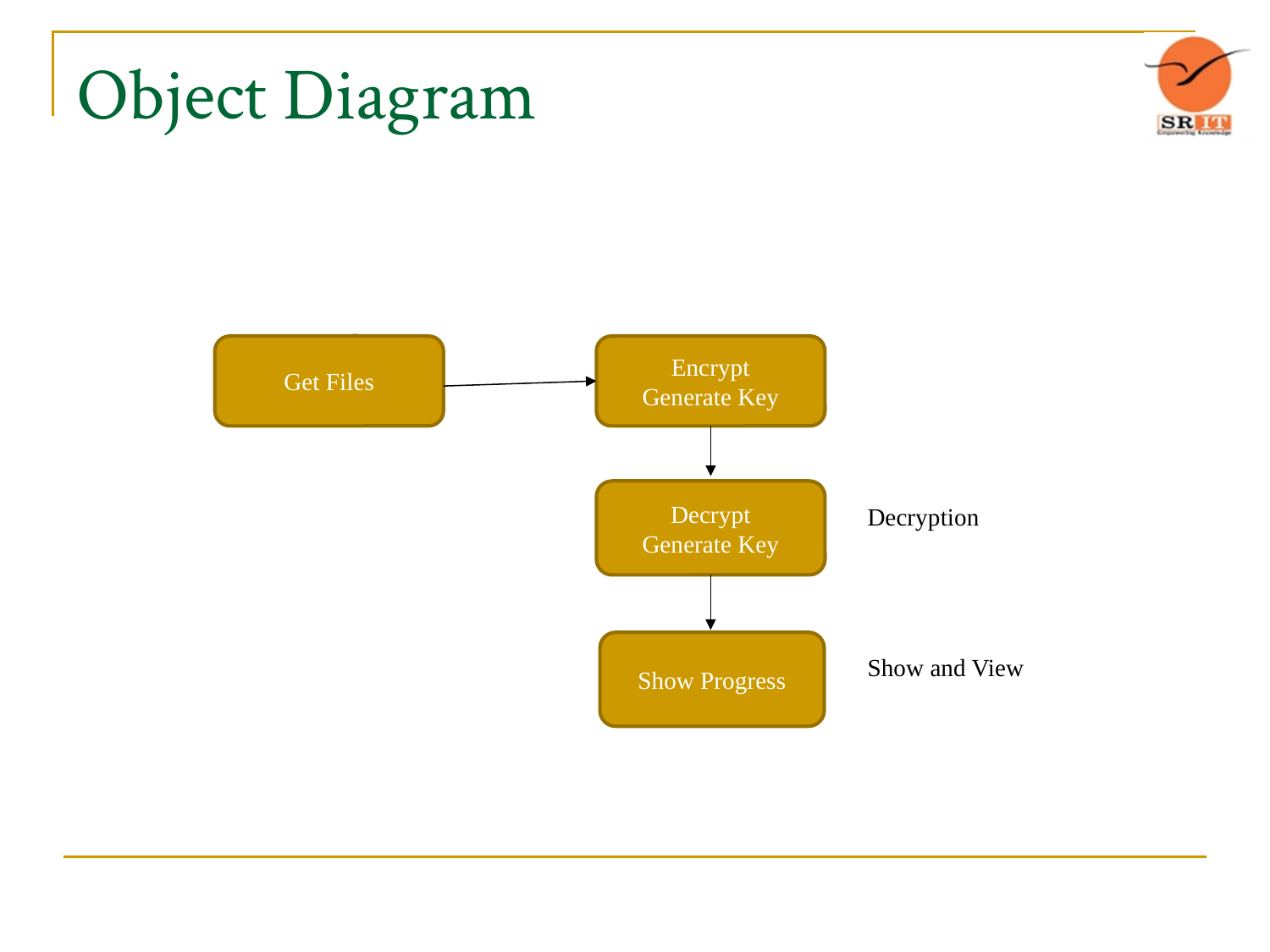

# Object Diagram

                             Image/Video                                            Encryption

Get Files

Encrypt
Generate Key
Decrypt
Generate Key
Decryption
Show Progress
Show and View